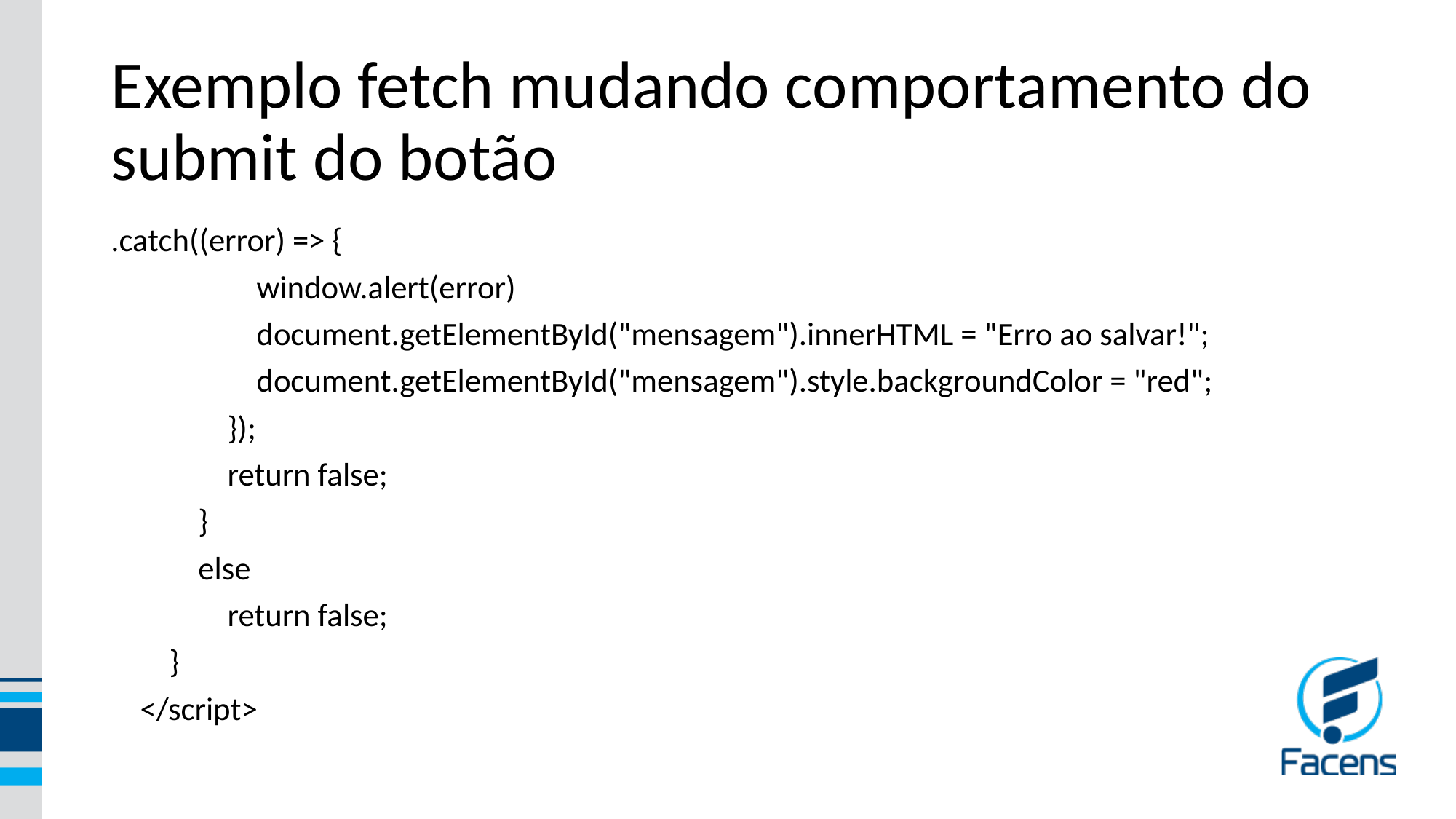

# Exemplo fetch mudando comportamento do submit do botão
.catch((error) => {
                    window.alert(error)
                    document.getElementById("mensagem").innerHTML = "Erro ao salvar!";
                    document.getElementById("mensagem").style.backgroundColor = "red";
                });
                return false;
            }
            else
                return false;
        }
    </script>